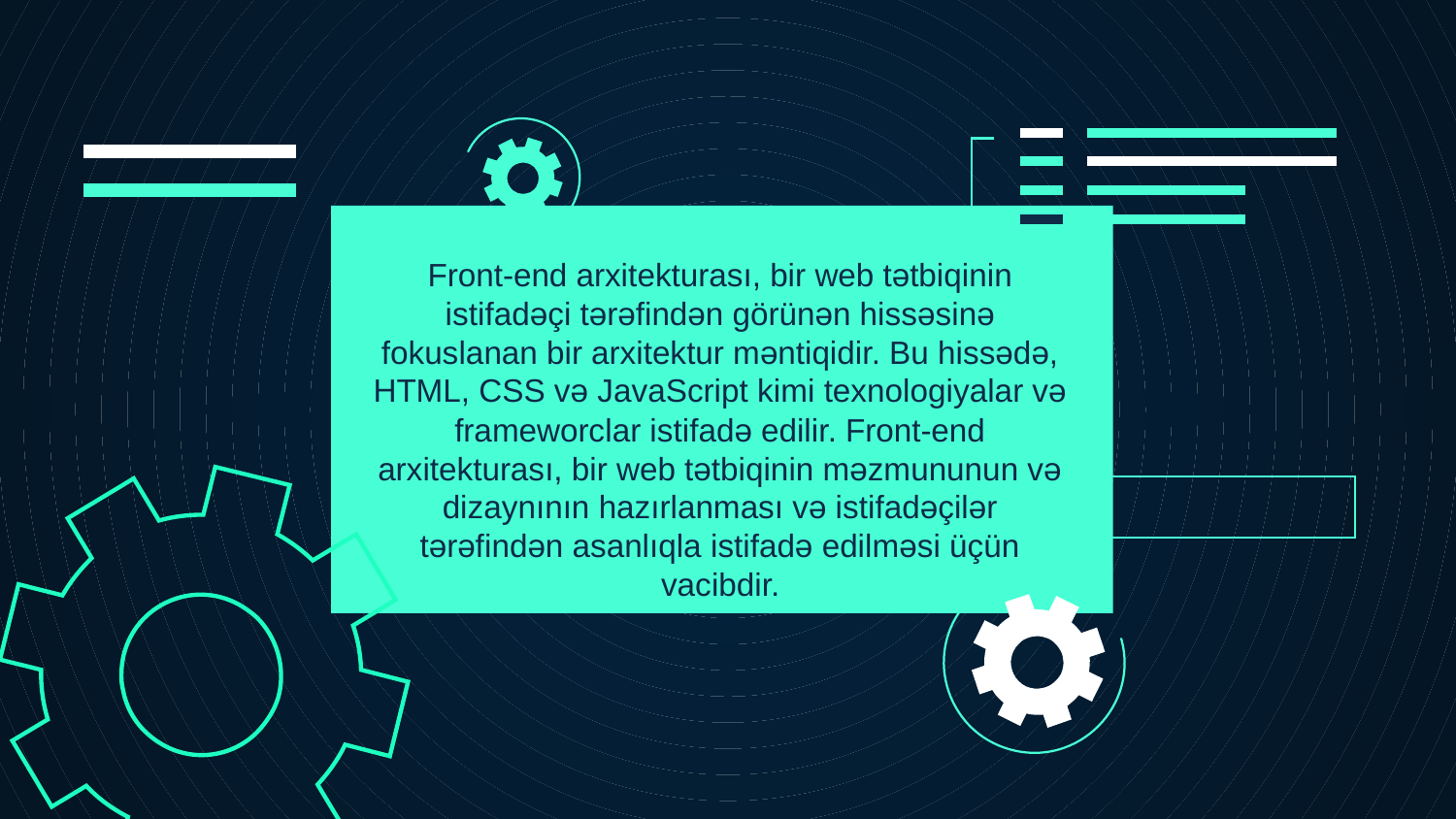

Front-end arxitekturası, bir web tətbiqinin istifadəçi tərəfindən görünən hissəsinə fokuslanan bir arxitektur məntiqidir. Bu hissədə, HTML, CSS və JavaScript kimi texnologiyalar və frameworclar istifadə edilir. Front-end arxitekturası, bir web tətbiqinin məzmununun və dizaynının hazırlanması və istifadəçilər tərəfindən asanlıqla istifadə edilməsi üçün vacibdir.